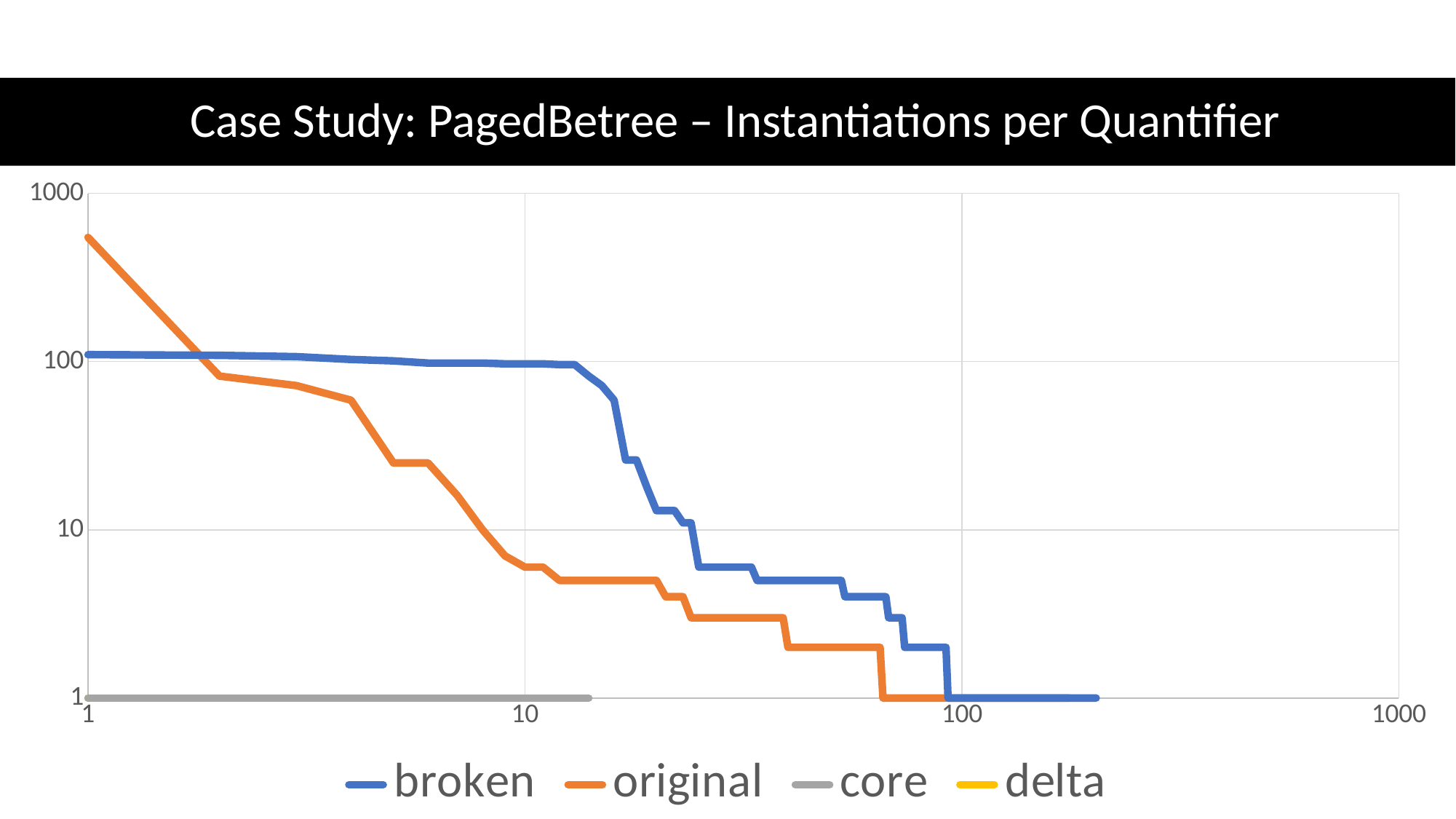

# Case Study: PagedBetree – Instantiations per Quantifier

### Chart

| Category | broken | original | core | delta |
|---|---|---|---|---|